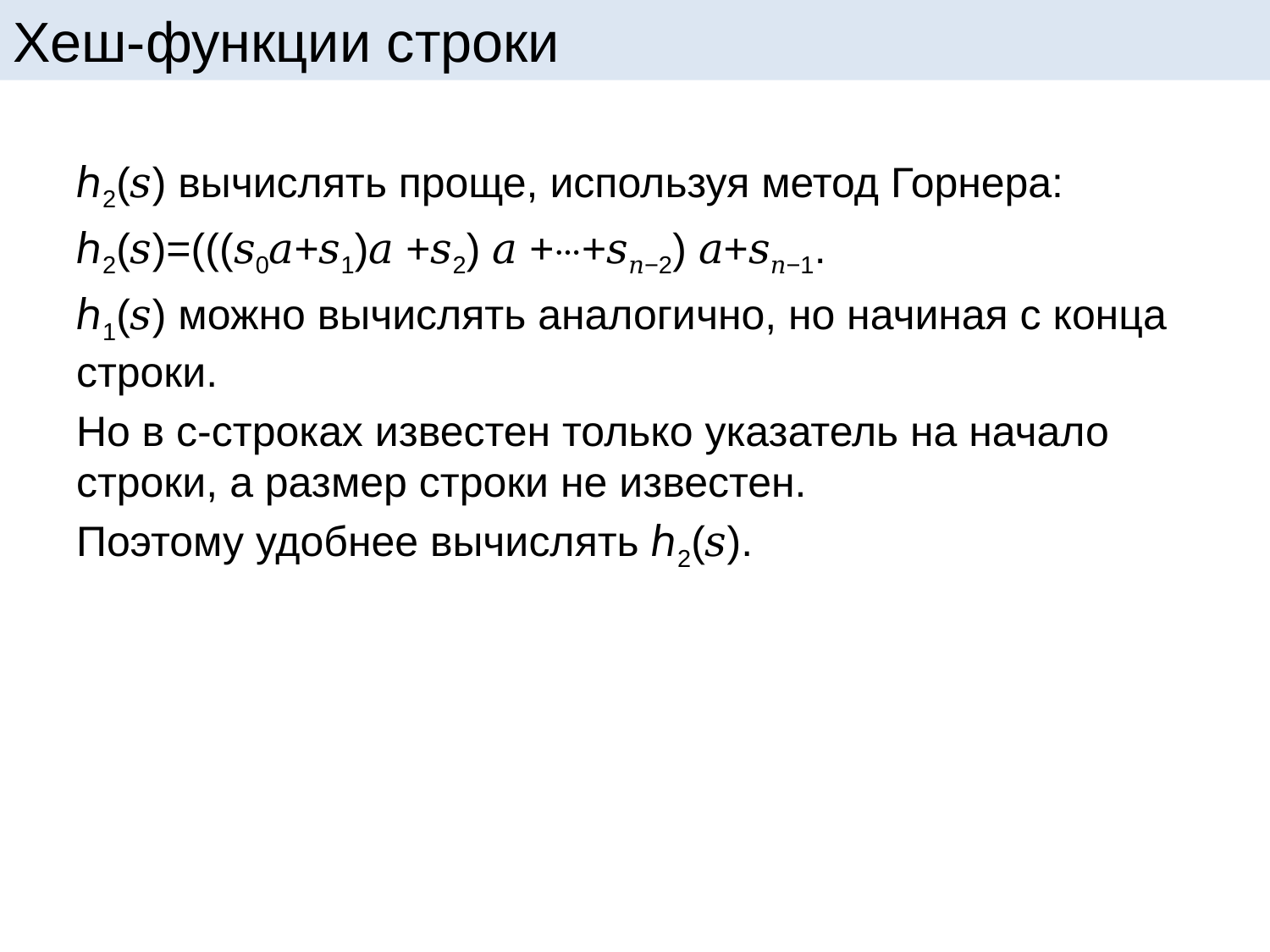

# Хеш-функции строки
ℎ2(𝑠) вычислять проще, используя метод Горнера:
ℎ2(𝑠)=(((𝑠0𝑎+𝑠1)𝑎 +𝑠2) 𝑎 +⋯+𝑠𝑛−2) 𝑎+𝑠𝑛−1.
ℎ1(𝑠) можно вычислять аналогично, но начиная с конца строки.
Но в c-строках известен только указатель на начало строки, а размер строки не известен.
Поэтому удобнее вычислять ℎ2(𝑠).